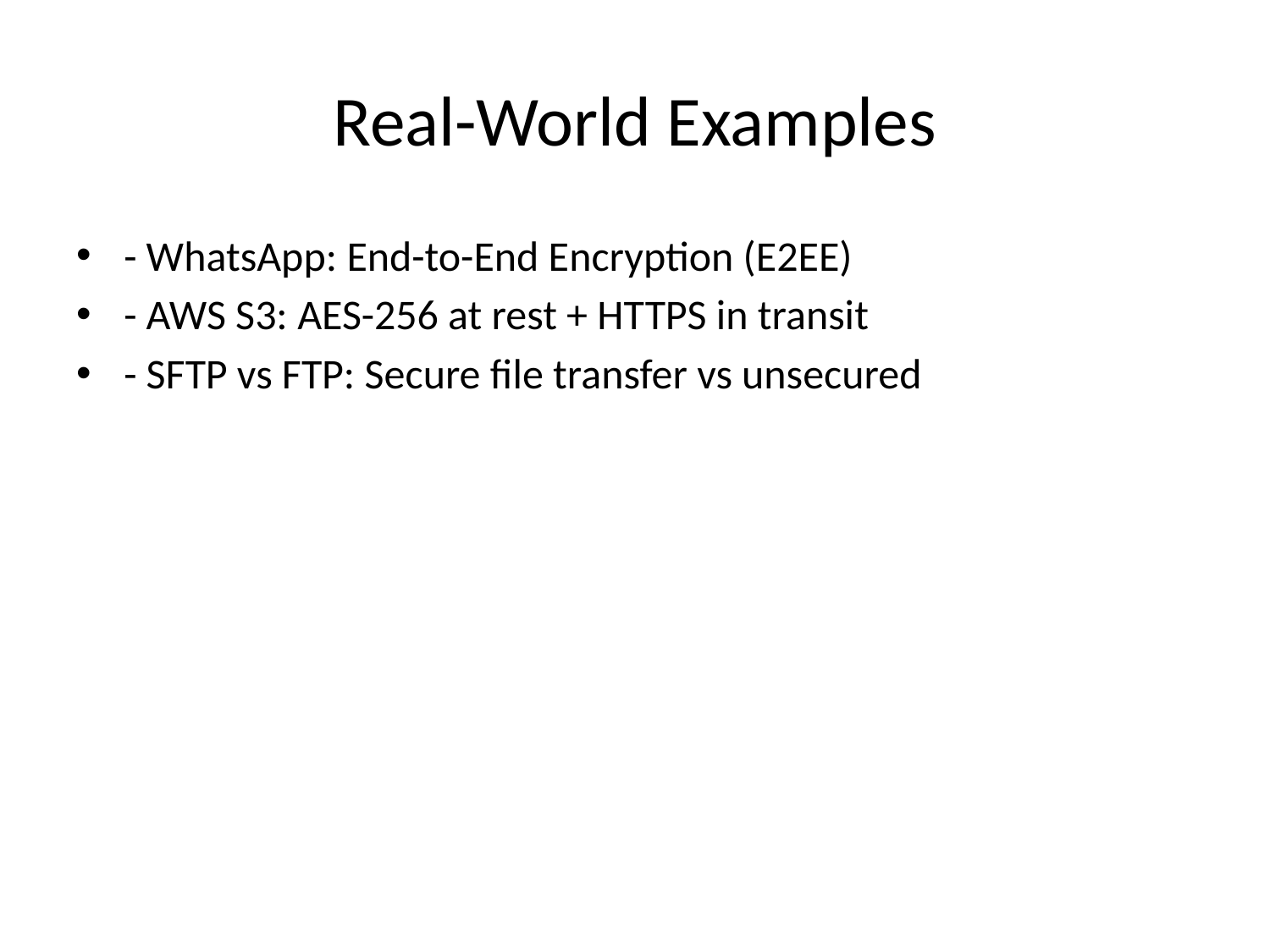

# Real-World Examples
- WhatsApp: End-to-End Encryption (E2EE)
- AWS S3: AES-256 at rest + HTTPS in transit
- SFTP vs FTP: Secure file transfer vs unsecured